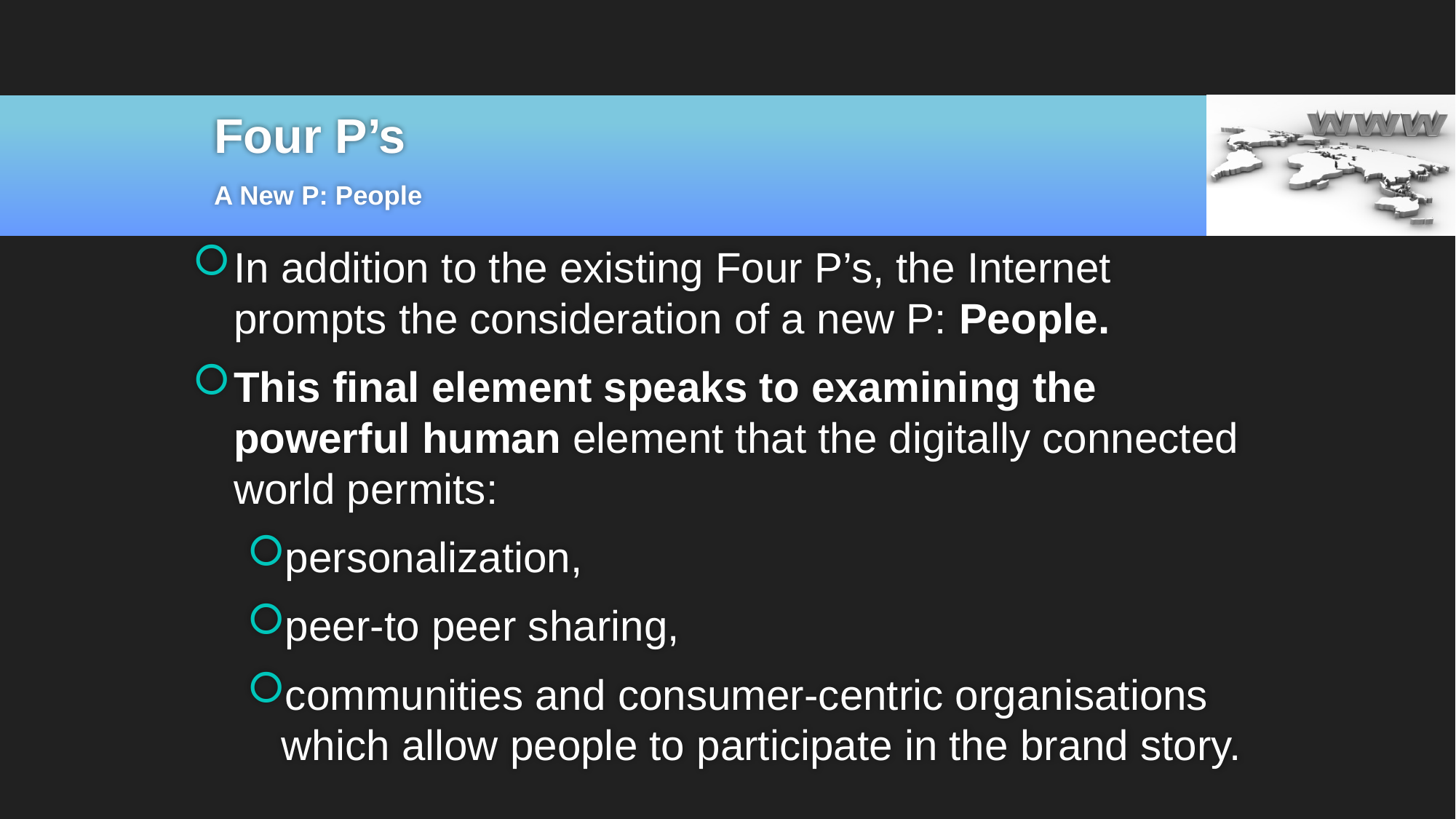

# Four P’s
A New P: People
In addition to the existing Four P’s, the Internet prompts the consideration of a new P: People.
This final element speaks to examining the powerful human element that the digitally connected world permits:
personalization,
peer-to peer sharing,
communities and consumer-centric organisations which allow people to participate in the brand story.